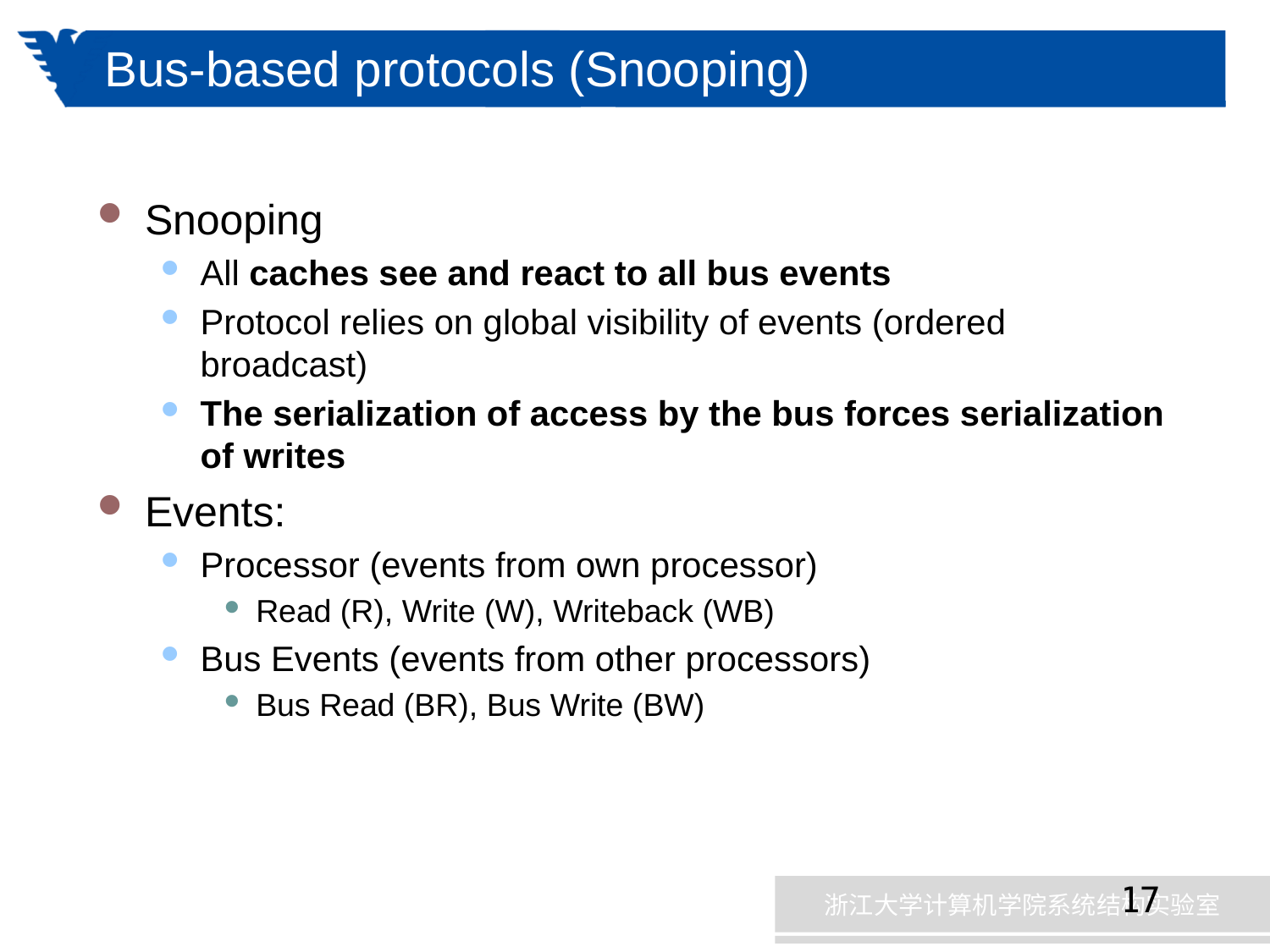

# Bus-based protocols (Snooping)
Snooping
All caches see and react to all bus events
Protocol relies on global visibility of events (ordered broadcast)
The serialization of access by the bus forces serialization of writes
Events:
Processor (events from own processor)
Read (R), Write (W), Writeback (WB)
Bus Events (events from other processors)
Bus Read (BR), Bus Write (BW)